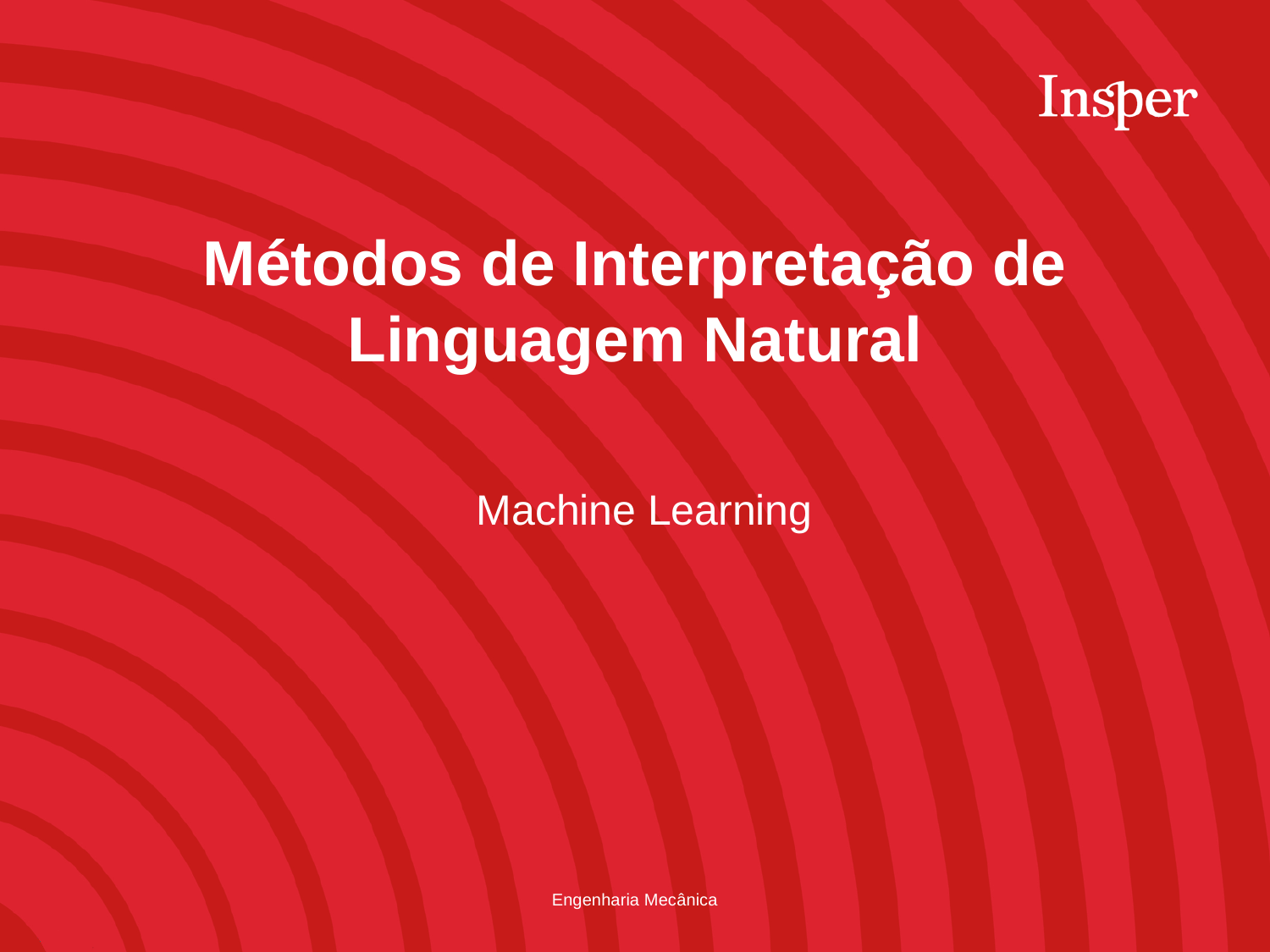

Métodos de Interpretação de Linguagem Natural
Machine Learning
Engenharia Mecânica